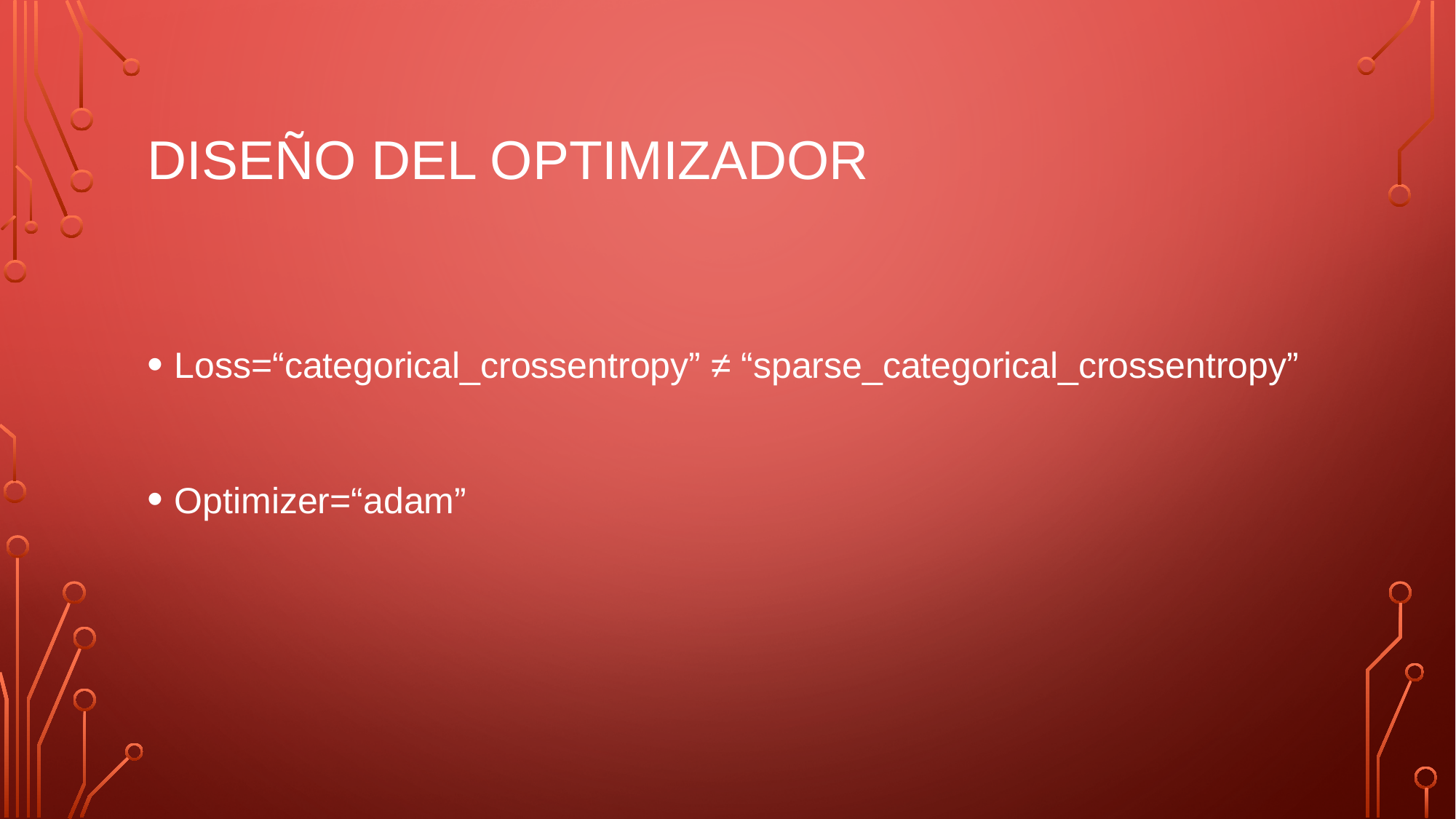

# Diseño del optimizador

Loss=“categorical_crossentropy” ≠ “sparse_categorical_crossentropy”

Optimizer=“adam”